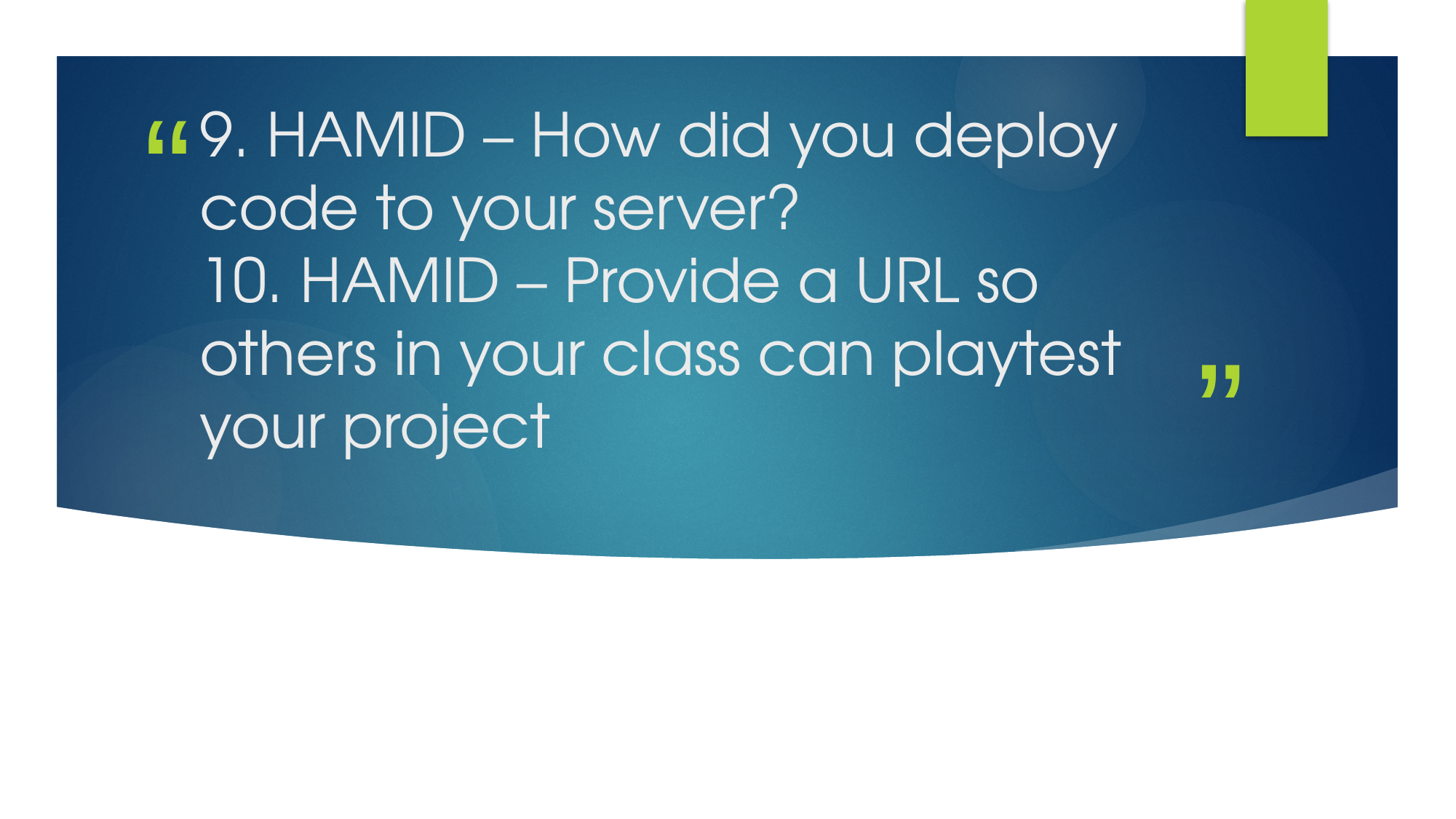

# 9. HAMID – How did you deploy code to your server? 10. HAMID – Provide a URL so others in your class can playtest your project